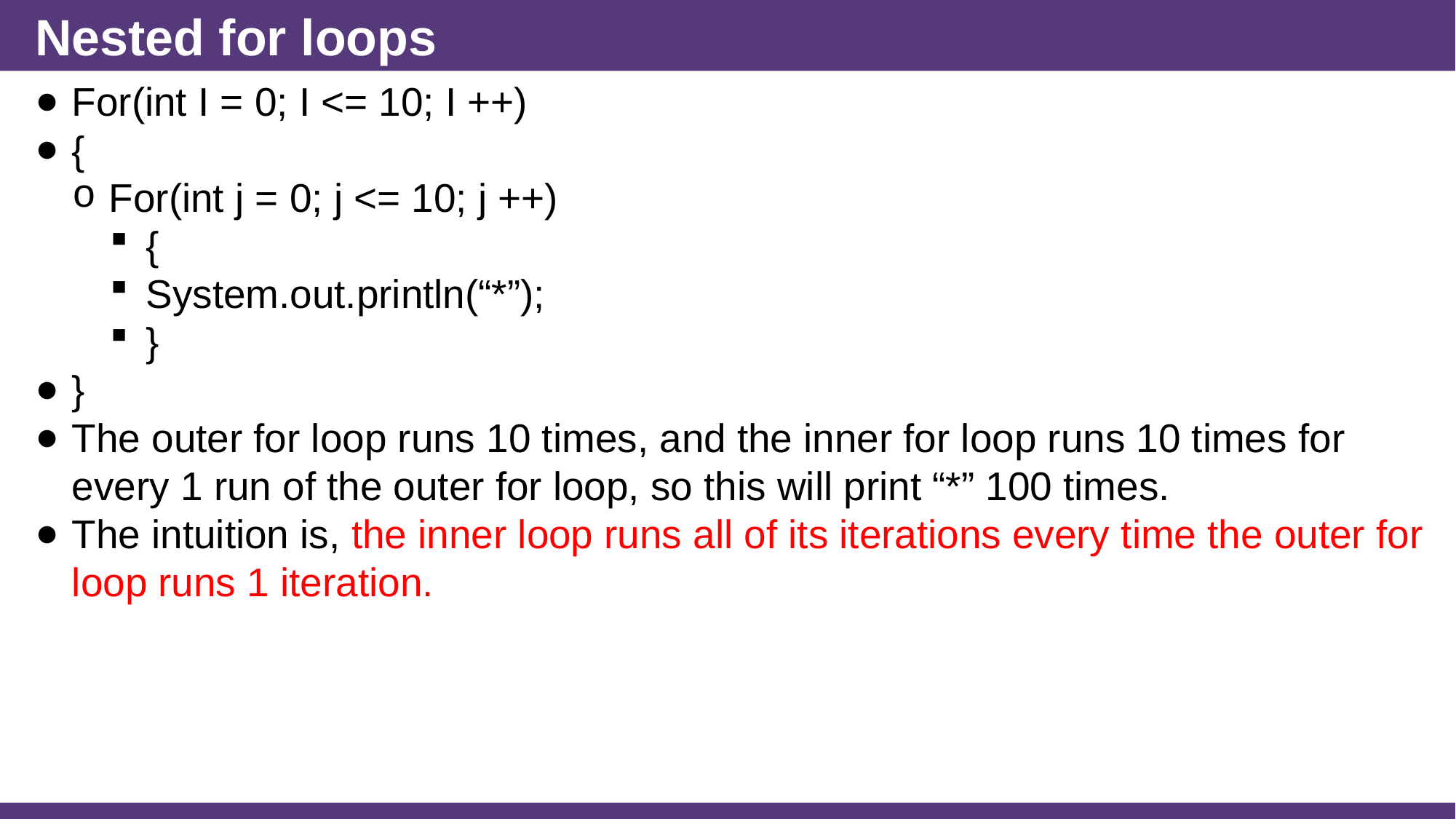

# Nested for loops
For(int I = 0; I <= 10; I ++)
{
For(int j = 0; j <= 10; j ++)
{
System.out.println(“*”);
}
}
The outer for loop runs 10 times, and the inner for loop runs 10 times for every 1 run of the outer for loop, so this will print “*” 100 times.
The intuition is, the inner loop runs all of its iterations every time the outer for loop runs 1 iteration.